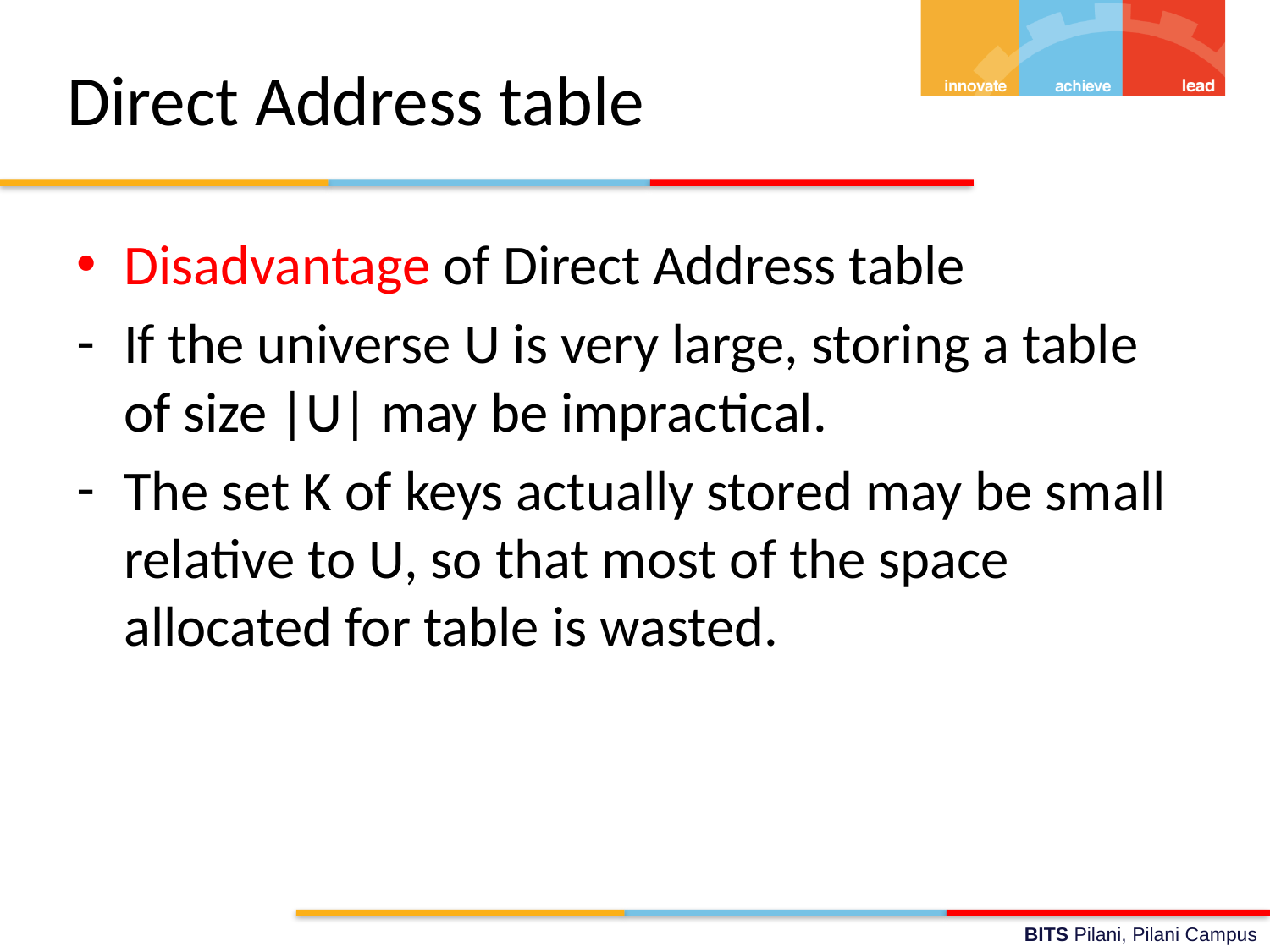

# Direct Address table
Disadvantage of Direct Address table
If the universe U is very large, storing a table of size |U| may be impractical.
The set K of keys actually stored may be small relative to U, so that most of the space allocated for table is wasted.